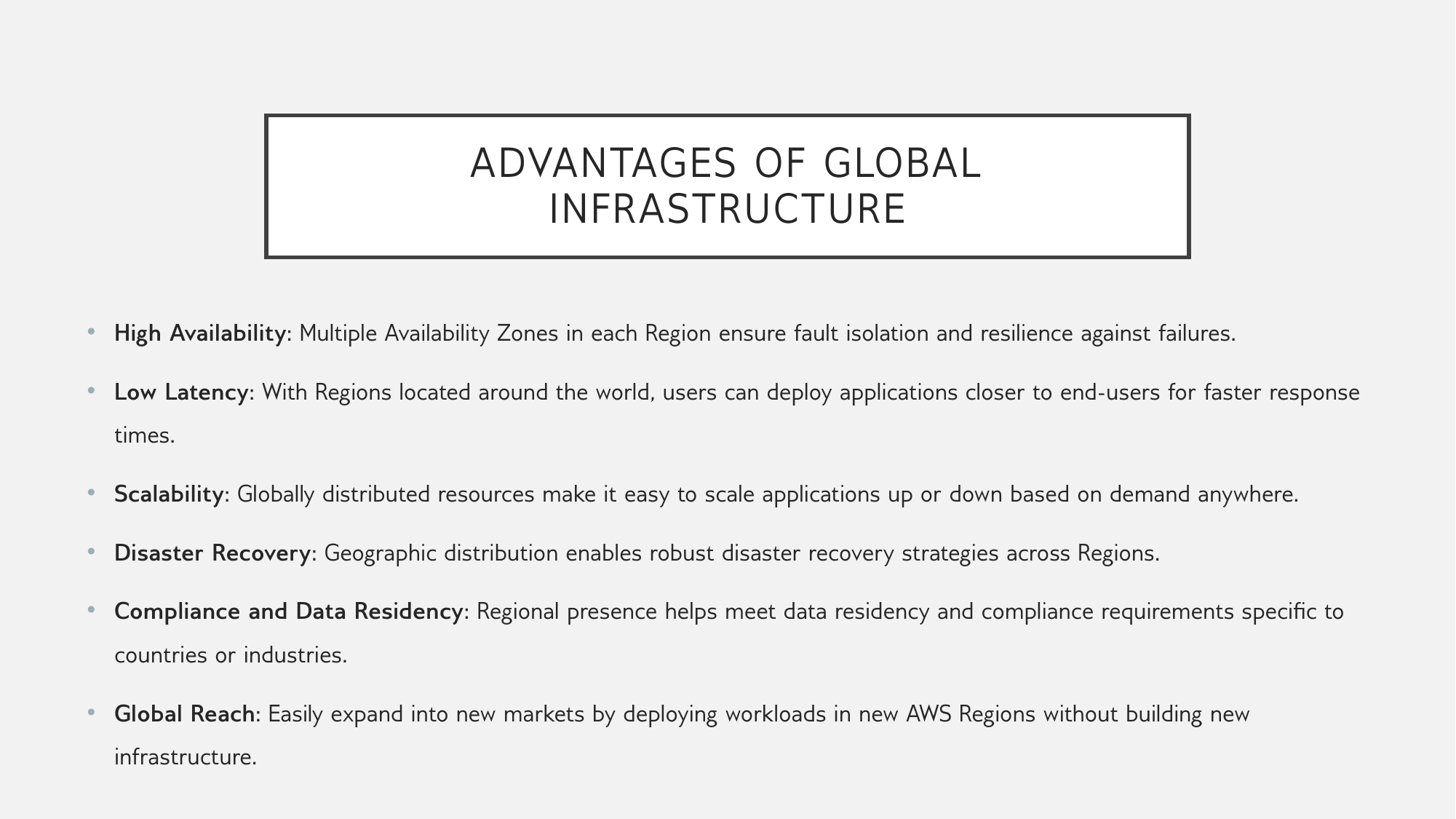

# Advantages of Global infrastructure
High Availability: Multiple Availability Zones in each Region ensure fault isolation and resilience against failures.
Low Latency: With Regions located around the world, users can deploy applications closer to end-users for faster response times.
Scalability: Globally distributed resources make it easy to scale applications up or down based on demand anywhere.
Disaster Recovery: Geographic distribution enables robust disaster recovery strategies across Regions.
Compliance and Data Residency: Regional presence helps meet data residency and compliance requirements specific to countries or industries.
Global Reach: Easily expand into new markets by deploying workloads in new AWS Regions without building new infrastructure.